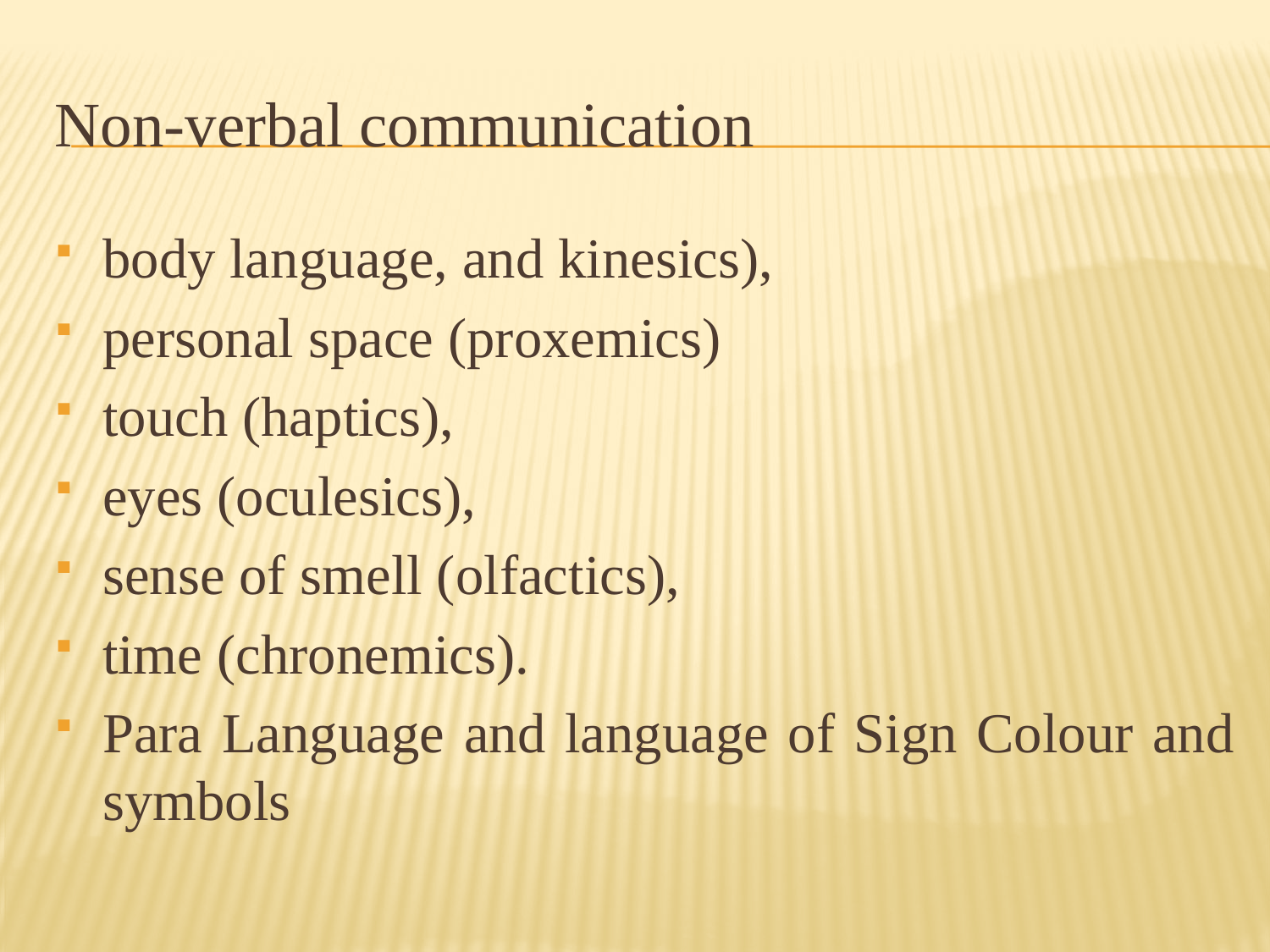

# Non-verbal communication
body language, and kinesics),
personal space (proxemics)
touch (haptics),
eyes (oculesics),
sense of smell (olfactics),
time (chronemics).
Para Language and language of Sign Colour and symbols